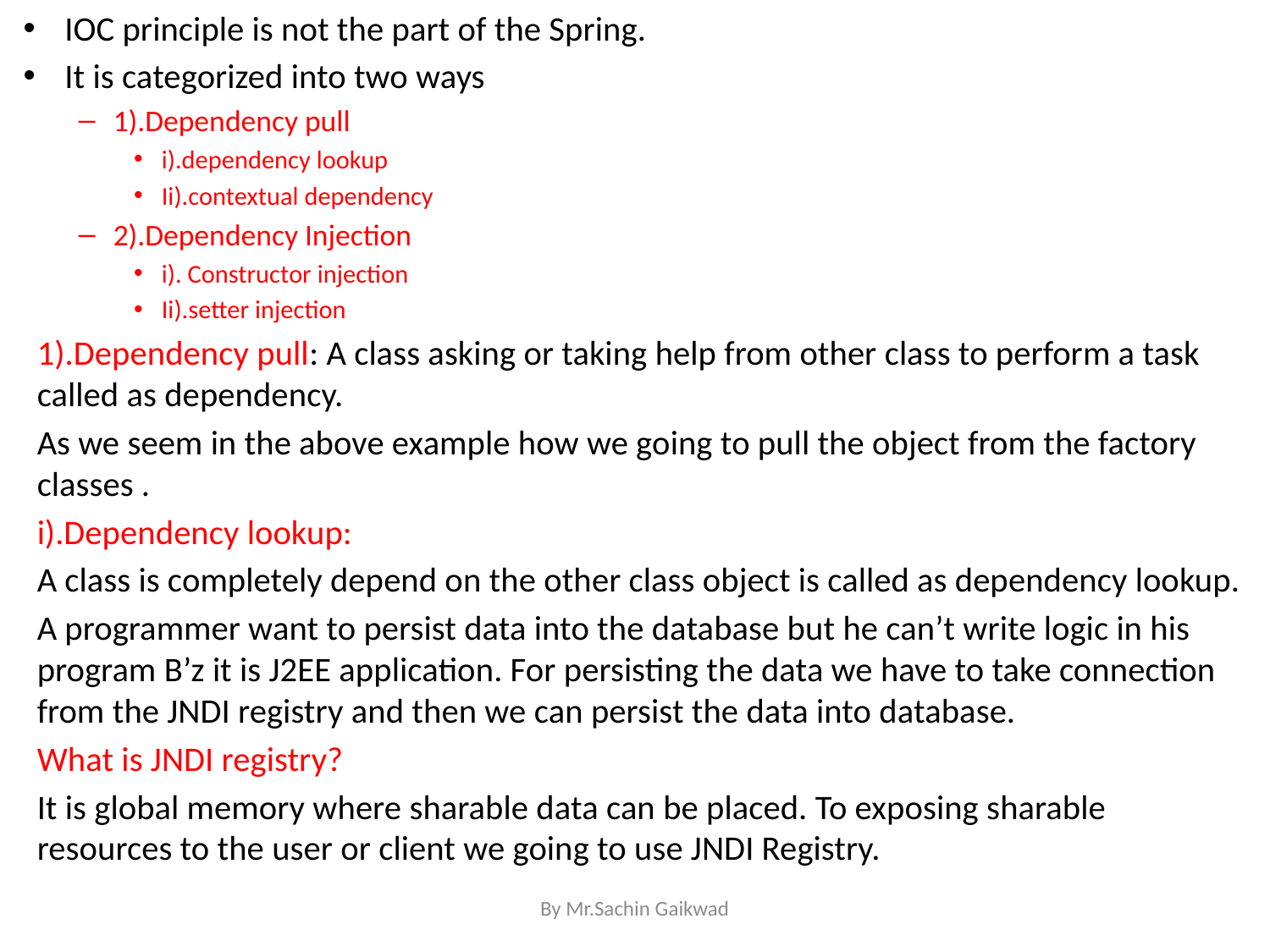

IOC principle is not the part of the Spring.
It is categorized into two ways
1).Dependency pull
i).dependency lookup
Ii).contextual dependency
2).Dependency Injection
i). Constructor injection
Ii).setter injection
1).Dependency pull: A class asking or taking help from other class to perform a task called as dependency.
As we seem in the above example how we going to pull the object from the factory classes .
i).Dependency lookup:
	A class is completely depend on the other class object is called as dependency lookup.
	A programmer want to persist data into the database but he can’t write logic in his program B’z it is J2EE application. For persisting the data we have to take connection from the JNDI registry and then we can persist the data into database.
What is JNDI registry?
	It is global memory where sharable data can be placed. To exposing sharable resources to the user or client we going to use JNDI Registry.

By Mr.Sachin Gaikwad